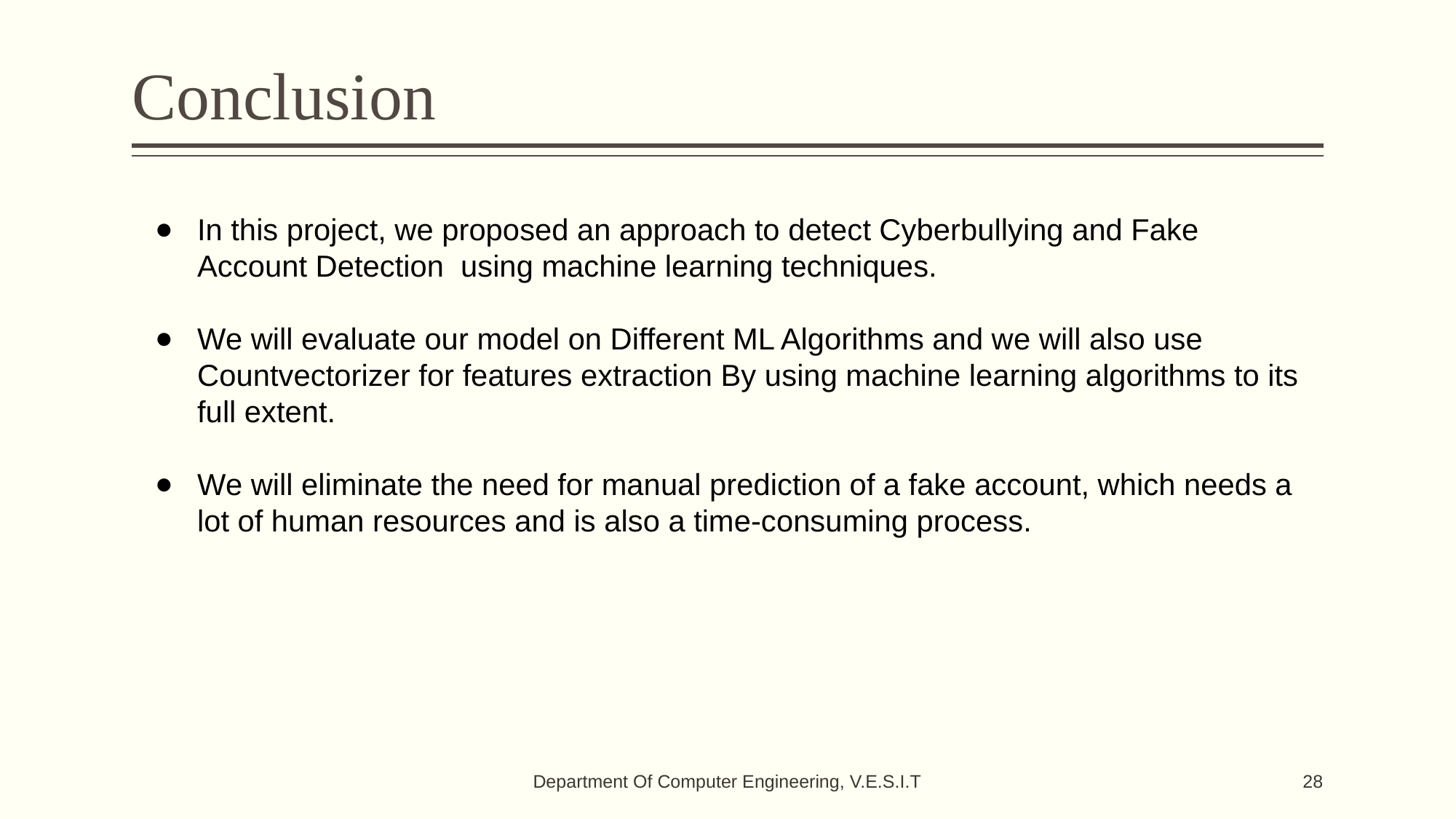

# Conclusion
In this project, we proposed an approach to detect Cyberbullying and Fake Account Detection  using machine learning techniques.

We will evaluate our model on Different ML Algorithms and we will also use Countvectorizer for features extraction By using machine learning algorithms to its full extent.

We will eliminate the need for manual prediction of a fake account, which needs a lot of human resources and is also a time-consuming process.
Department Of Computer Engineering, V.E.S.I.T
28